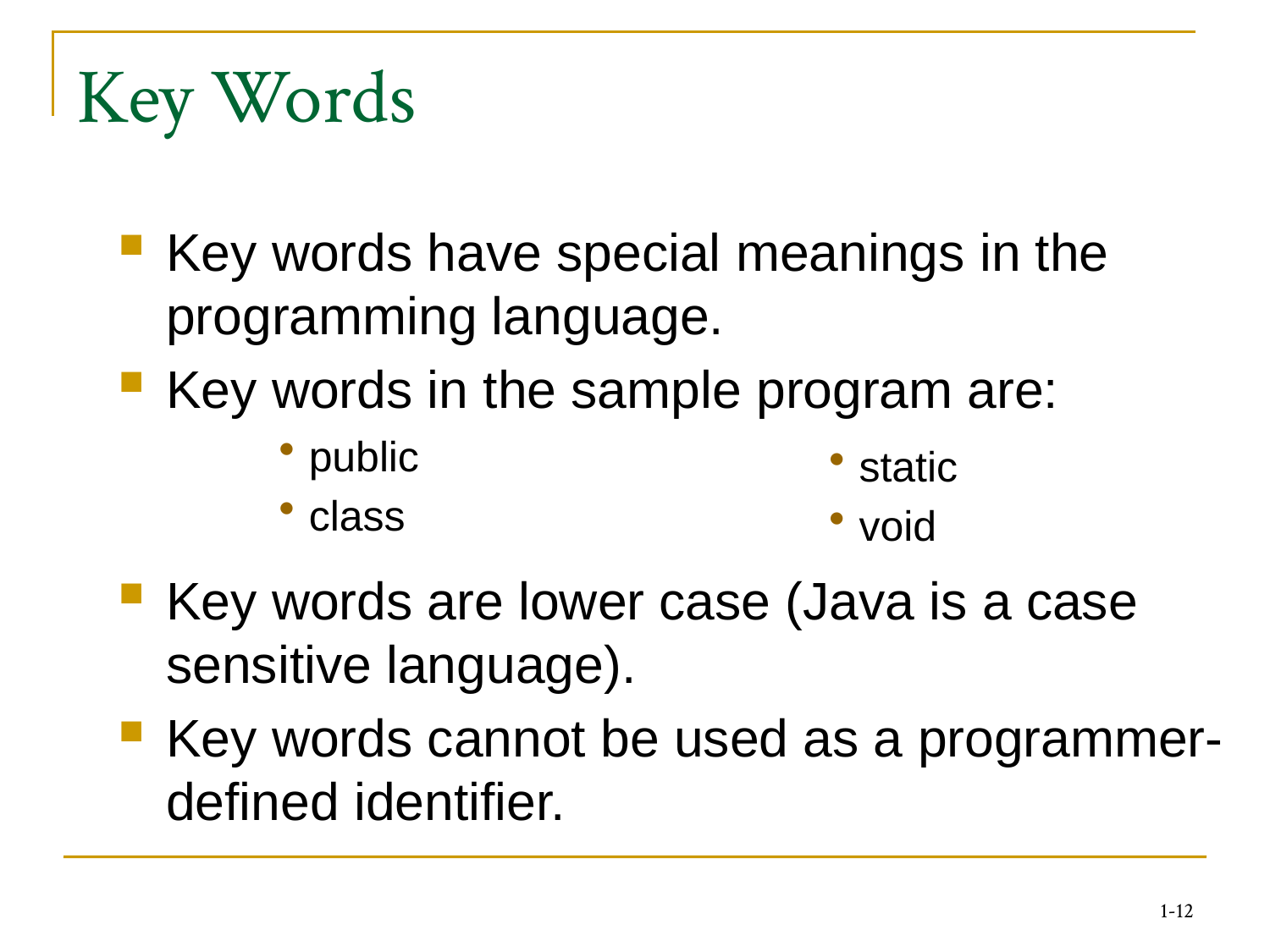

# Key Words
Key words have special meanings in the programming language.
Key words in the sample program are:

Key words are lower case (Java is a case sensitive language).
Key words cannot be used as a programmer-defined identifier.
public
class
static
void
1-12